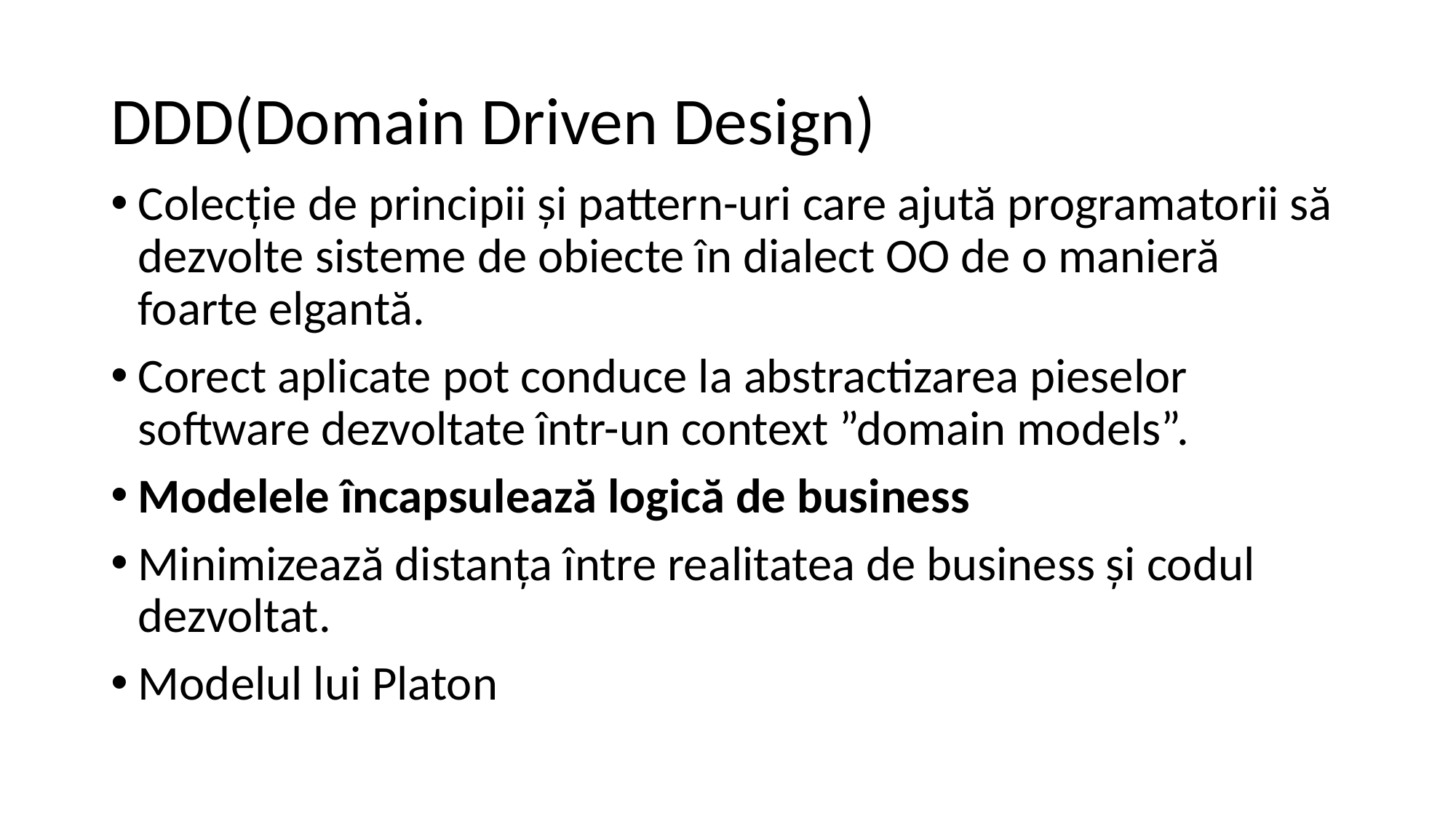

# DDD(Domain Driven Design)
Colecție de principii și pattern-uri care ajută programatorii să dezvolte sisteme de obiecte în dialect OO de o manieră foarte elgantă.
Corect aplicate pot conduce la abstractizarea pieselor software dezvoltate într-un context ”domain models”.
Modelele încapsulează logică de business
Minimizează distanța între realitatea de business și codul dezvoltat.
Modelul lui Platon